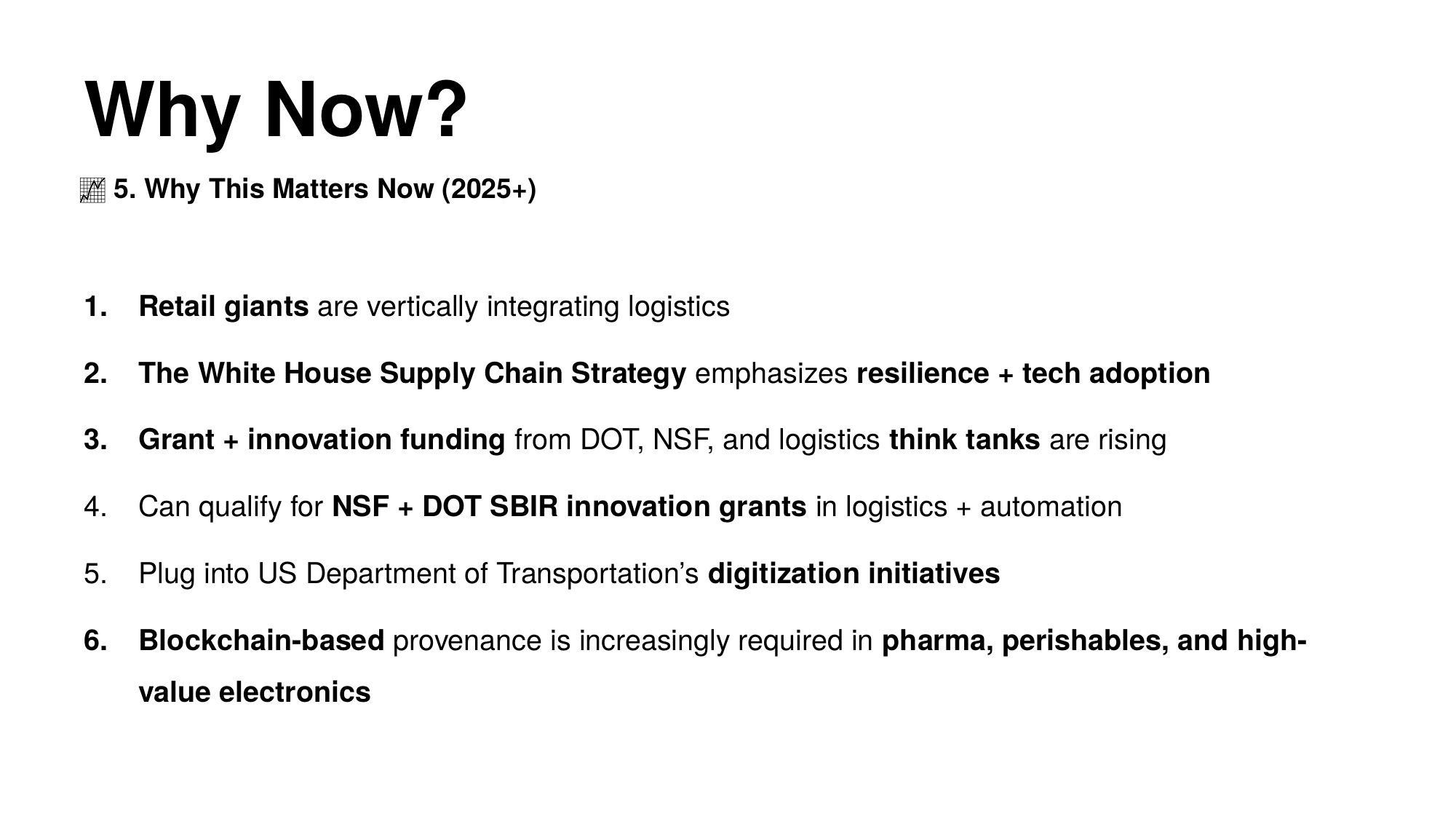

# Why Now?
📈 5. Why This Matters Now (2025+)
Retail giants are vertically integrating logistics
The White House Supply Chain Strategy emphasizes resilience + tech adoption
Grant + innovation funding from DOT, NSF, and logistics think tanks are rising
Can qualify for NSF + DOT SBIR innovation grants in logistics + automation
Plug into US Department of Transportation’s digitization initiatives
Blockchain-based provenance is increasingly required in pharma, perishables, and high-value electronics